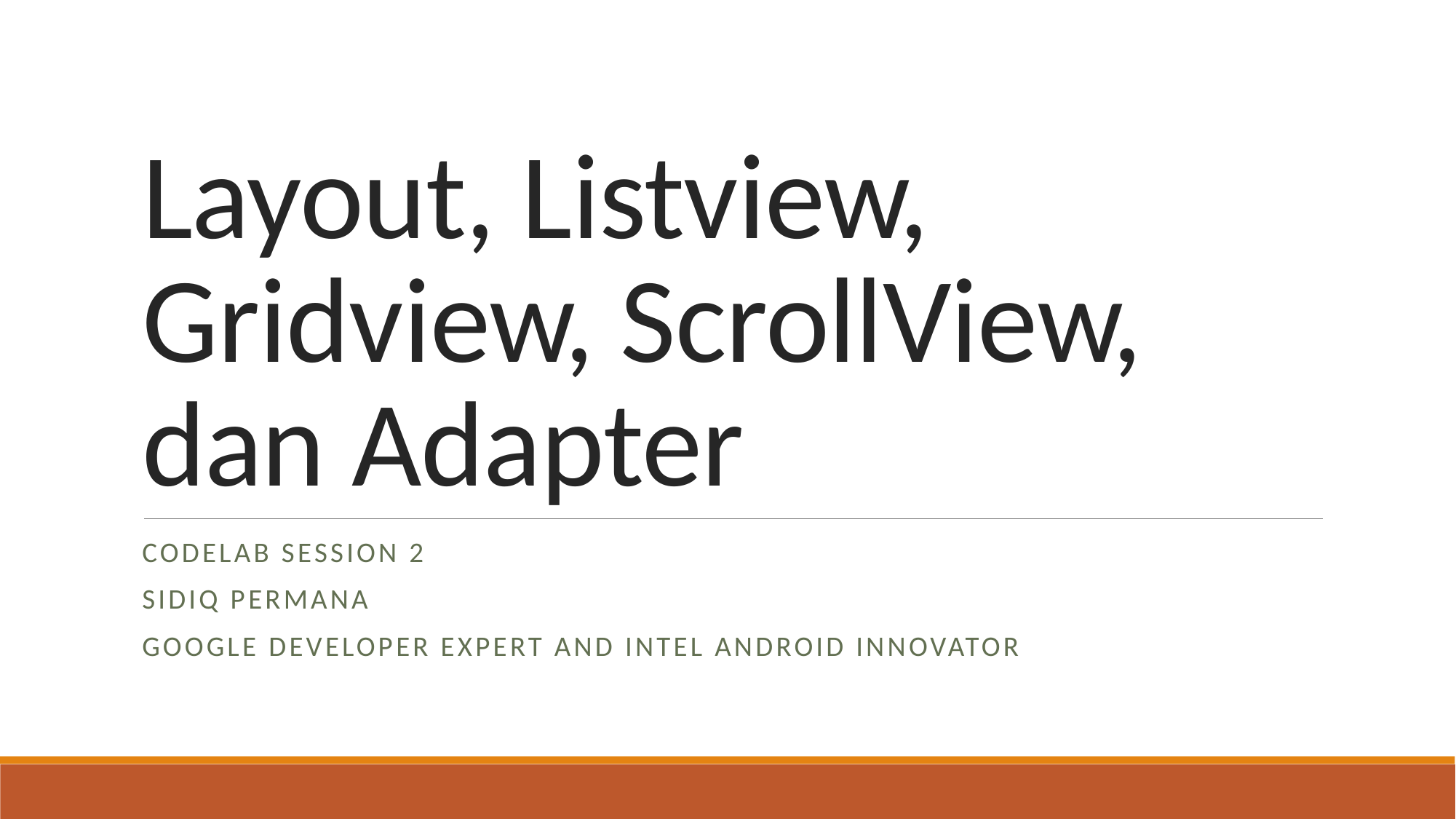

# Layout, Listview, Gridview, ScrollView, dan Adapter
Codelab session 2
Sidiq Permana
Google Developer Expert and Intel Android Innovator